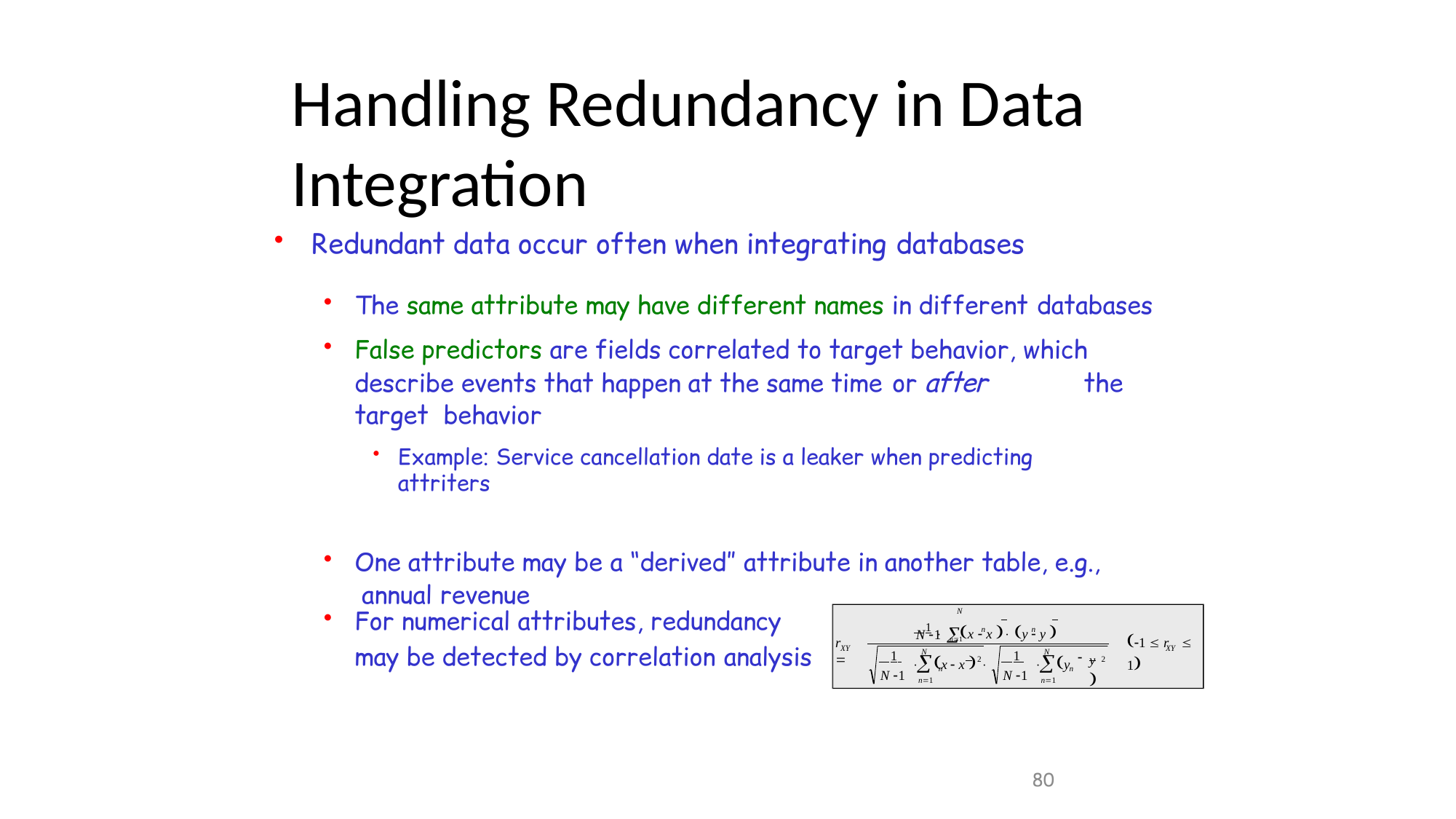

# Handling Redundancy in Data Integration
Redundant data occur often when integrating databases
The same attribute may have different names in different databases
False predictors are fields correlated to target behavior, which  describe events that happen at the same time or after	the target  behavior
Example: Service cancellation date is a leaker when predicting attriters

One attribute may be a “derived” attribute in another table, e.g.,  annual revenue
For numerical attributes, redundancy  may be detected by correlation analysis

N

   1 ⋅ ∑(x − x )⋅ (y − y )
n	n
N −1 n=1
(−1 ≤ r	≤ 1)
r	=
XY
XY
   1
N −1
   1
N −1
N
N
⋅	(x − x ) ⋅
⋅	(y
y )
∑ n
n=1
∑	n
n=1
2
2
80